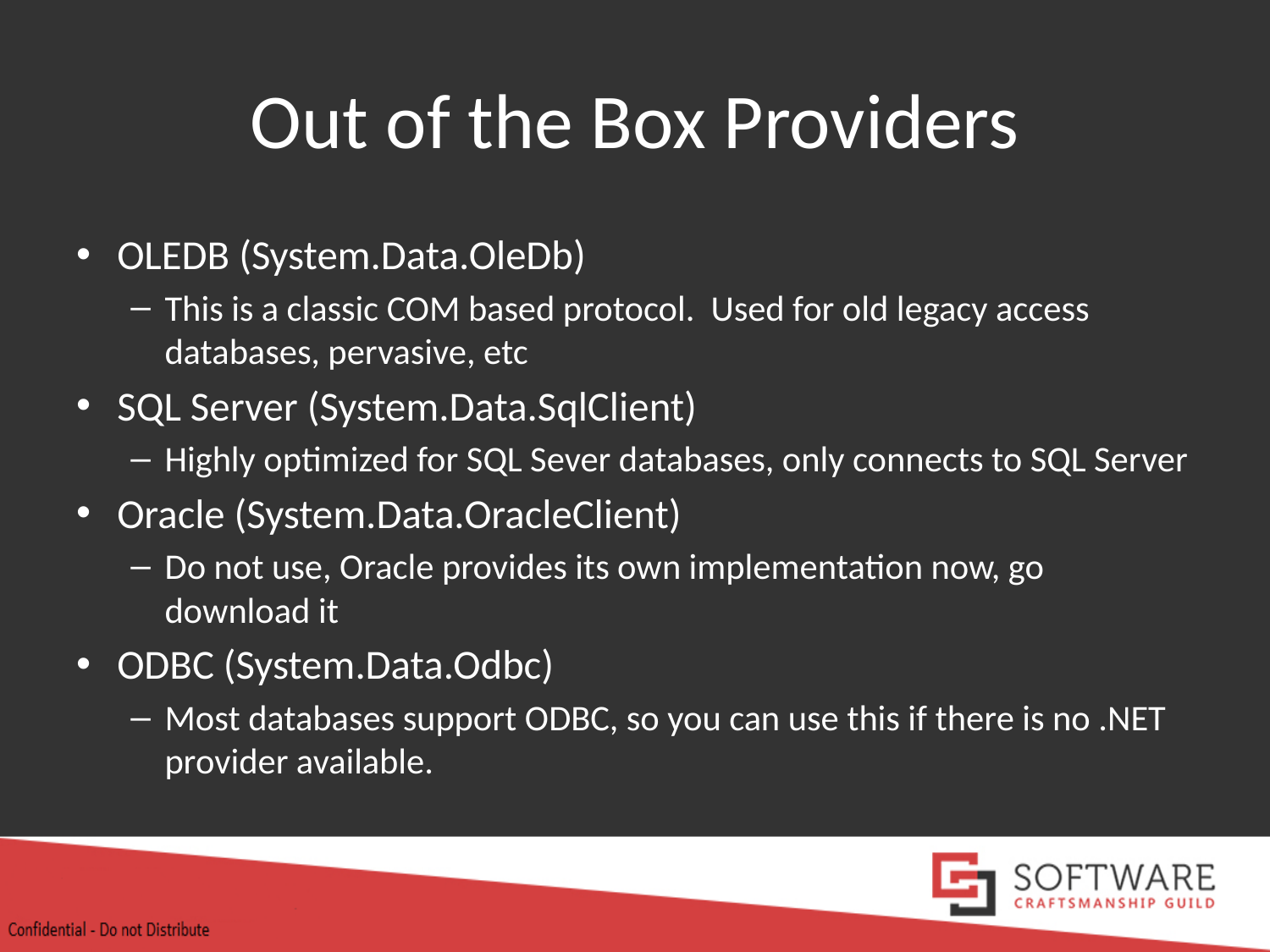

# Out of the Box Providers
OLEDB (System.Data.OleDb)
This is a classic COM based protocol.  Used for old legacy access databases, pervasive, etc
SQL Server (System.Data.SqlClient)
Highly optimized for SQL Sever databases, only connects to SQL Server
Oracle (System.Data.OracleClient)
Do not use, Oracle provides its own implementation now, go download it
ODBC (System.Data.Odbc)
Most databases support ODBC, so you can use this if there is no .NET provider available.